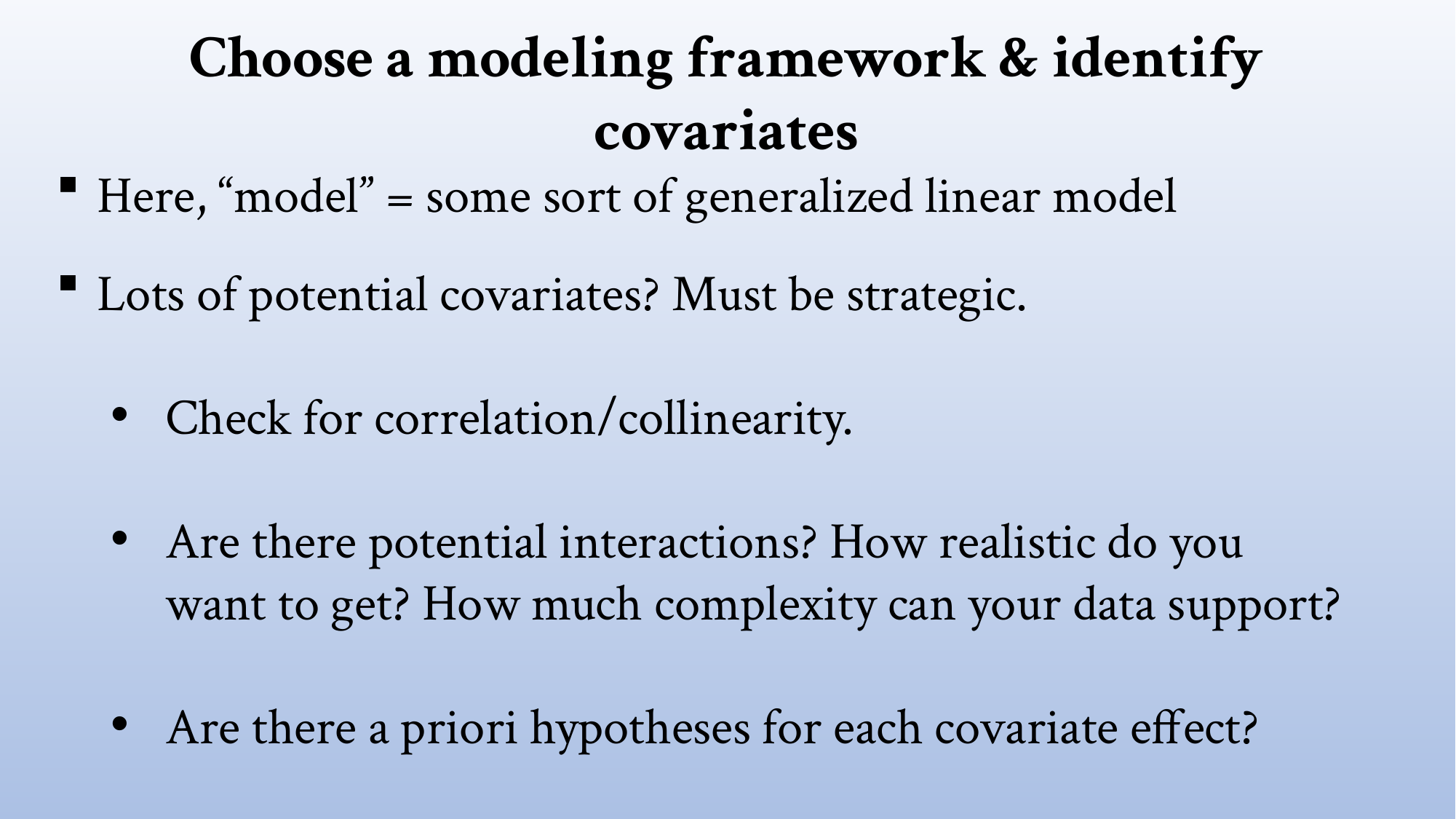

Choose a modeling framework & identify covariates
Here, “model” = some sort of generalized linear model

Lots of potential covariates? Must be strategic.

Check for correlation/collinearity.

Are there potential interactions? How realistic do you want to get? How much complexity can your data support?

Are there a priori hypotheses for each covariate effect?